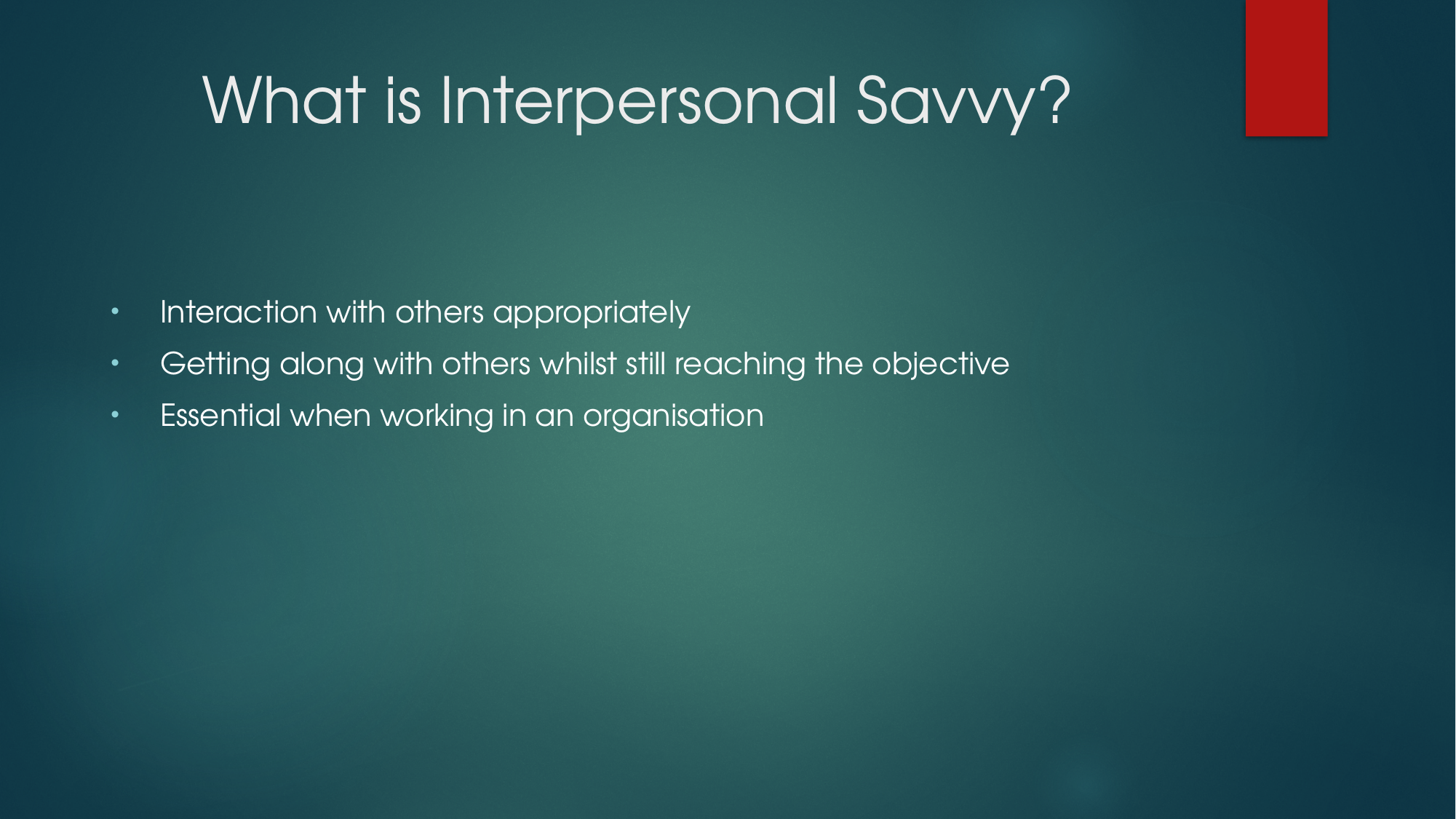

# What is Interpersonal Savvy?
 Interaction with others appropriately
 Getting along with others whilst still reaching the objective
 Essential when working in an organisation